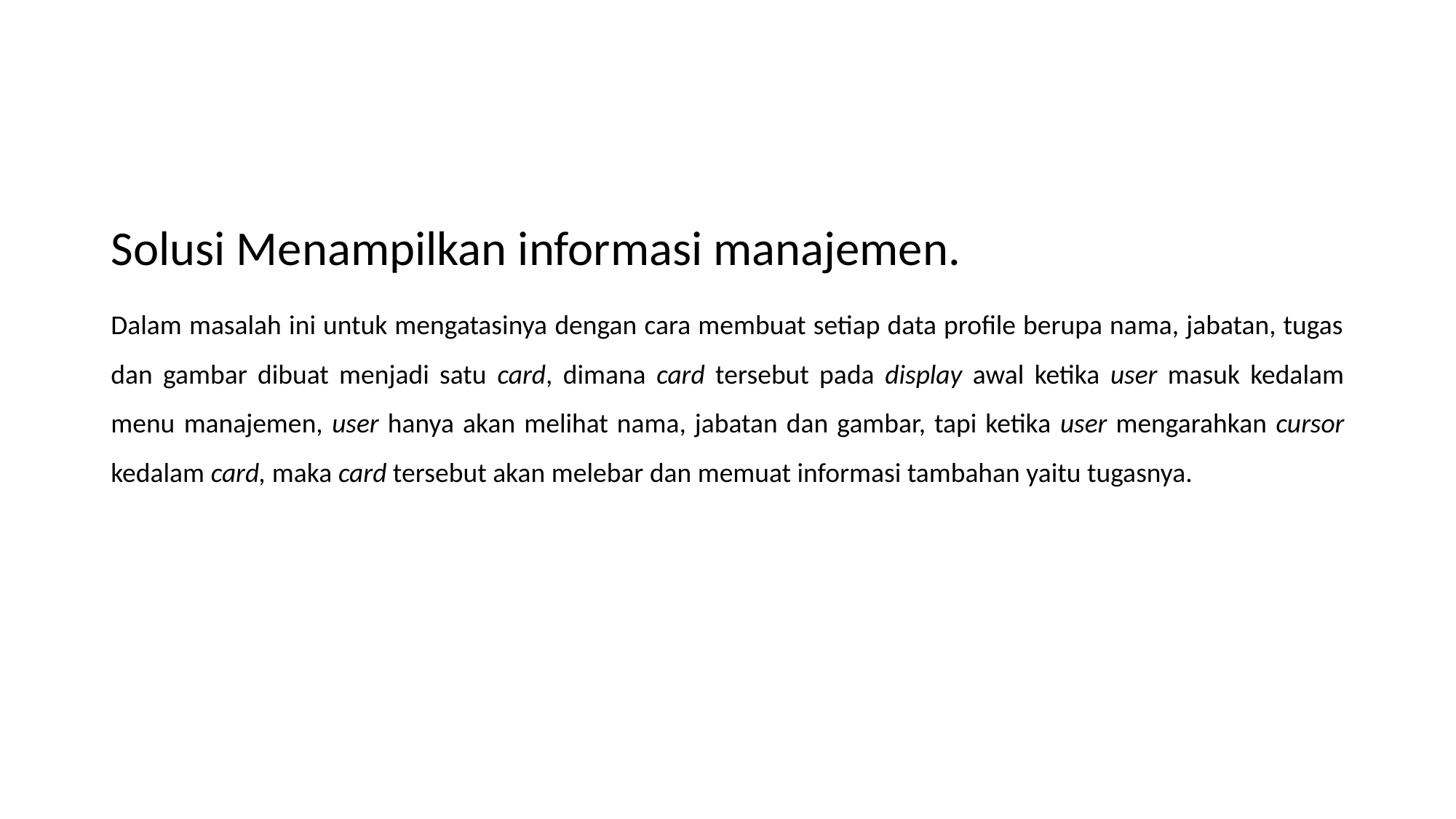

Solusi Menampilkan informasi manajemen.
Dalam masalah ini untuk mengatasinya dengan cara membuat setiap data profile berupa nama, jabatan, tugas dan gambar dibuat menjadi satu card, dimana card tersebut pada display awal ketika user masuk kedalam menu manajemen, user hanya akan melihat nama, jabatan dan gambar, tapi ketika user mengarahkan cursor kedalam card, maka card tersebut akan melebar dan memuat informasi tambahan yaitu tugasnya.